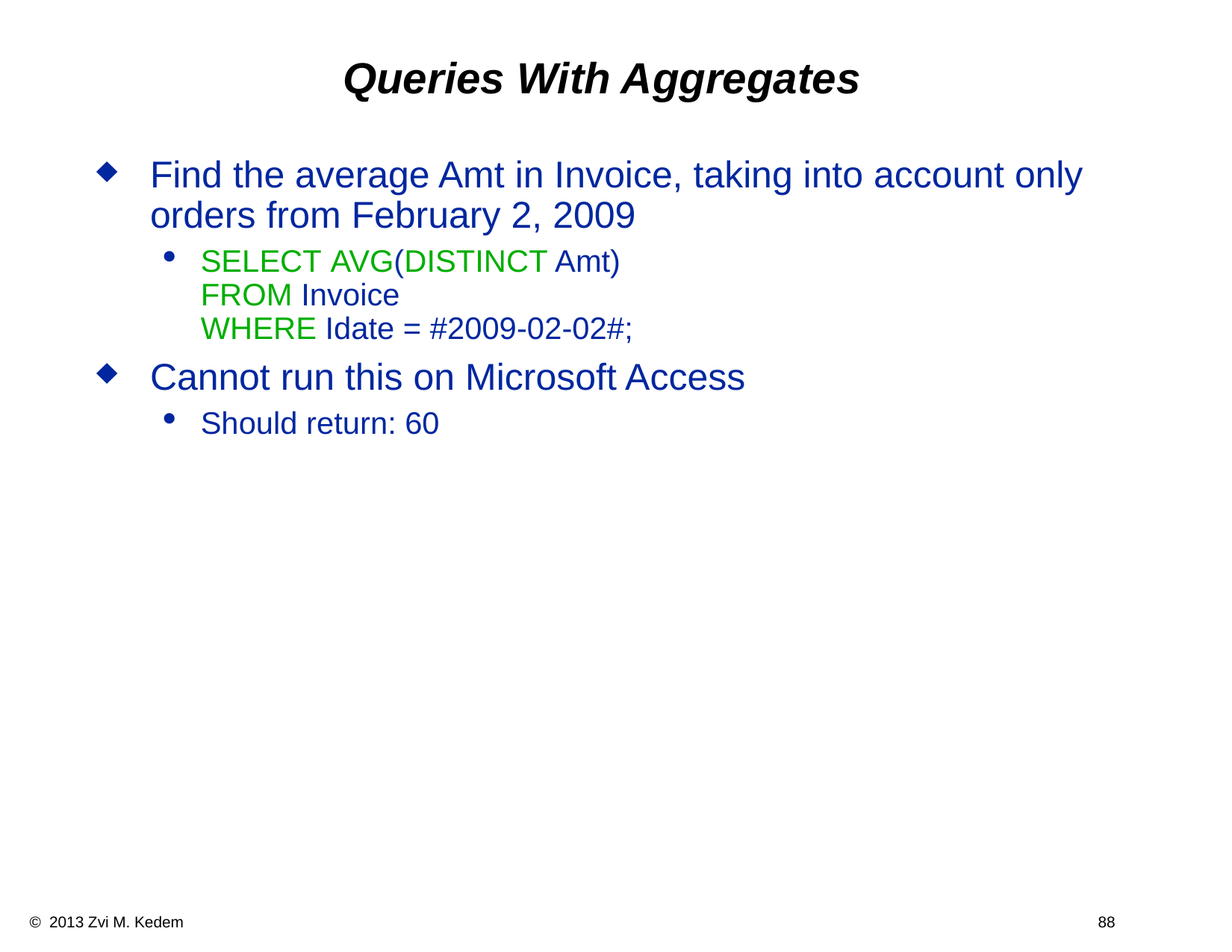

# Queries With Aggregates
Find the average Amt in Invoice, taking into account only orders from February 2, 2009
SELECT AVG(DISTINCT Amt)
FROM Invoice
WHERE Idate = #2009-02-02#;
Cannot run this on Microsoft Access
Should return: 60